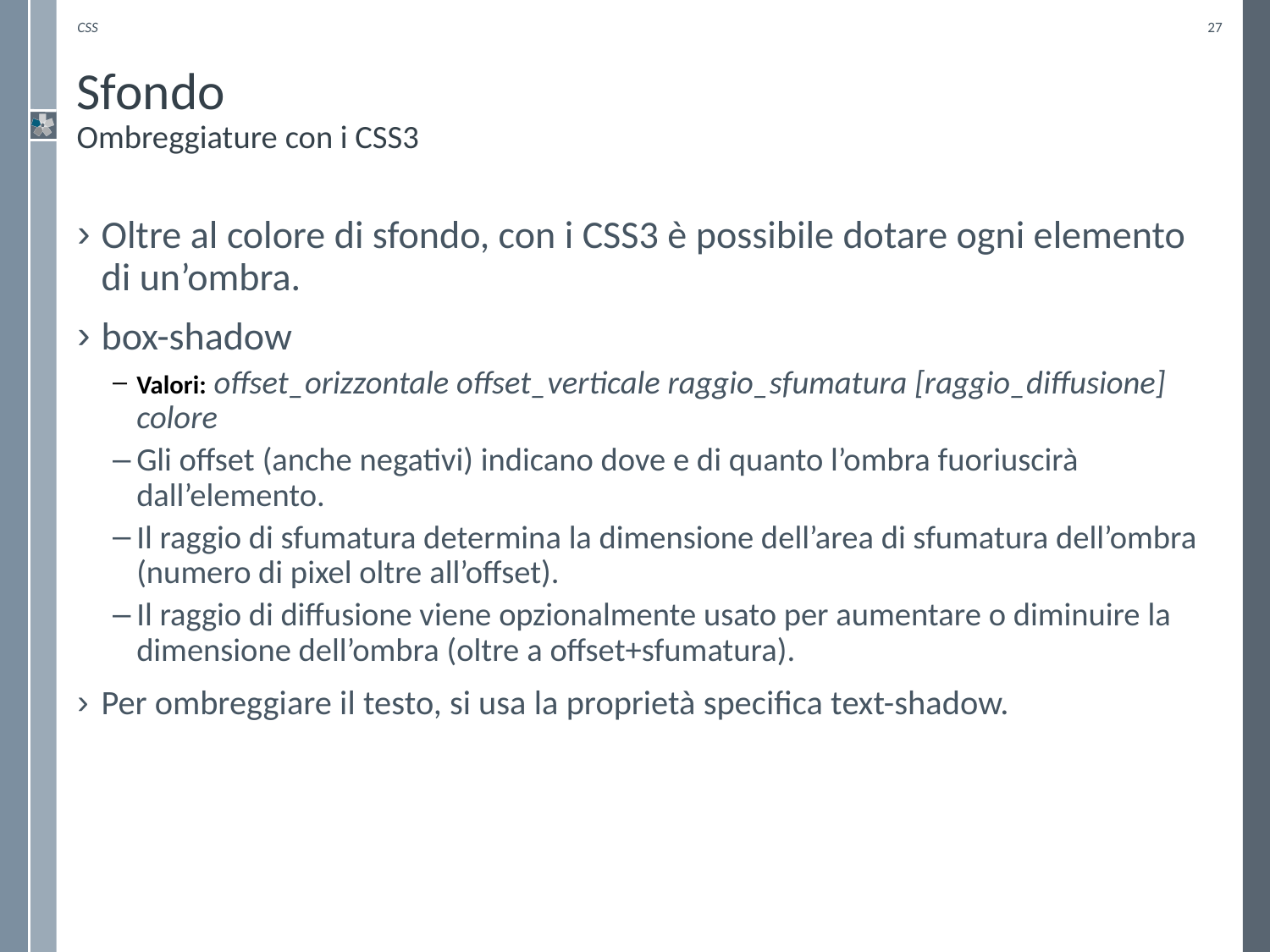

CSS
27
# Sfondo Ombreggiature con i CSS3
Oltre al colore di sfondo, con i CSS3 è possibile dotare ogni elemento di un’ombra.
box-shadow
Valori: offset_orizzontale offset_verticale raggio_sfumatura [raggio_diffusione] colore
Gli offset (anche negativi) indicano dove e di quanto l’ombra fuoriuscirà dall’elemento.
Il raggio di sfumatura determina la dimensione dell’area di sfumatura dell’ombra (numero di pixel oltre all’offset).
Il raggio di diffusione viene opzionalmente usato per aumentare o diminuire la dimensione dell’ombra (oltre a offset+sfumatura).
Per ombreggiare il testo, si usa la proprietà specifica text-shadow.